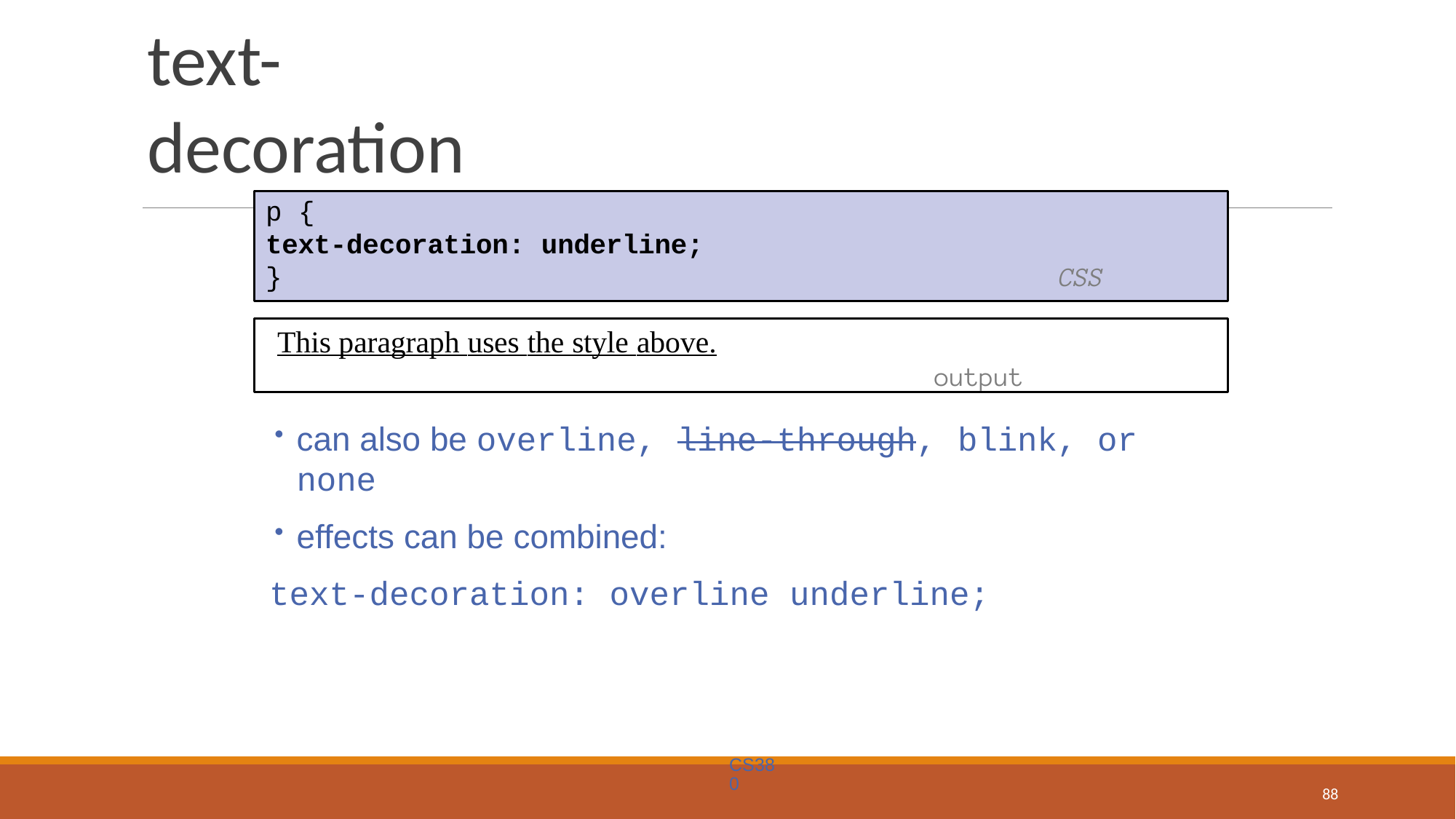

# text-decoration

p {
text-decoration: underline;
}
CSS

This paragraph uses the style above.
output
can also be overline, line-through, blink, or none
effects can be combined:
text-decoration: overline underline;
CS380
88